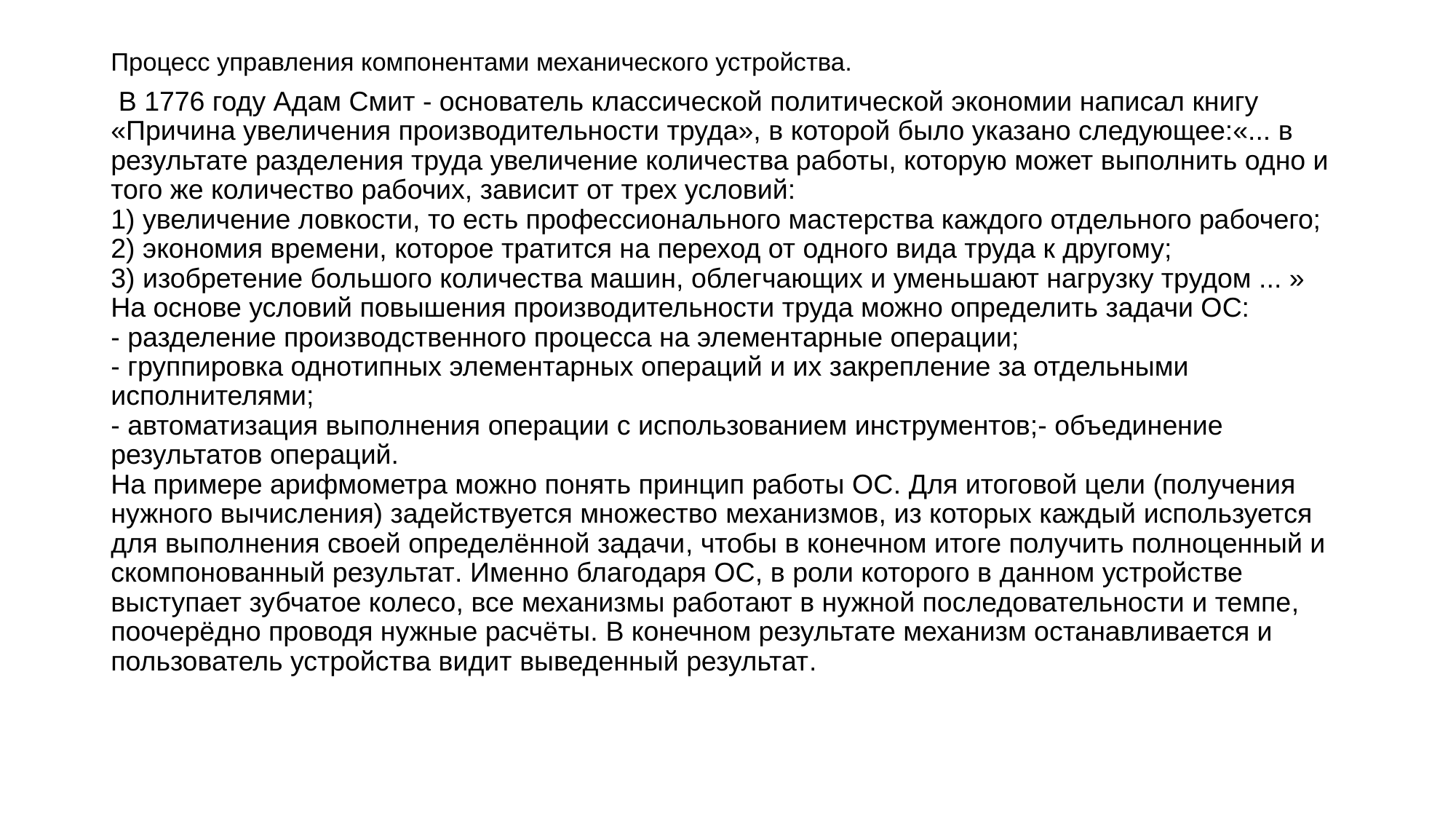

# Процесс управления компонентами механического устройства.
 В 1776 году Адам Смит - основатель классической политической экономии написал книгу          «Причина увеличения производительности труда», в которой было указано следующее:«... в результате разделения труда увеличение количества работы, которую может выполнить одно и того же количество рабочих, зависит от трех условий:
1) увеличение ловкости, то есть профессионального мастерства каждого отдельного рабочего;
2) экономия времени, которое тратится на переход от одного вида труда к другому;
3) изобретение большого количества машин, облегчающих и уменьшают нагрузку трудом ... »
На основе условий повышения производительности труда можно определить задачи ОС:
- разделение производственного процесса на элементарные операции;
- группировка однотипных элементарных операций и их закрепление за отдельными исполнителями;
- автоматизация выполнения операции с использованием инструментов;- объединение результатов операций.
На примере арифмометра можно понять принцип работы ОС. Для итоговой цели (получения нужного вычисления) задействуется множество механизмов, из которых каждый используется для выполнения своей определённой задачи, чтобы в конечном итоге получить полноценный и скомпонованный результат. Именно благодаря ОС, в роли которого в данном устройстве выступает зубчатое колесо, все механизмы работают в нужной последовательности и темпе, поочерёдно проводя нужные расчёты. В конечном результате механизм останавливается и пользователь устройства видит выведенный результат.